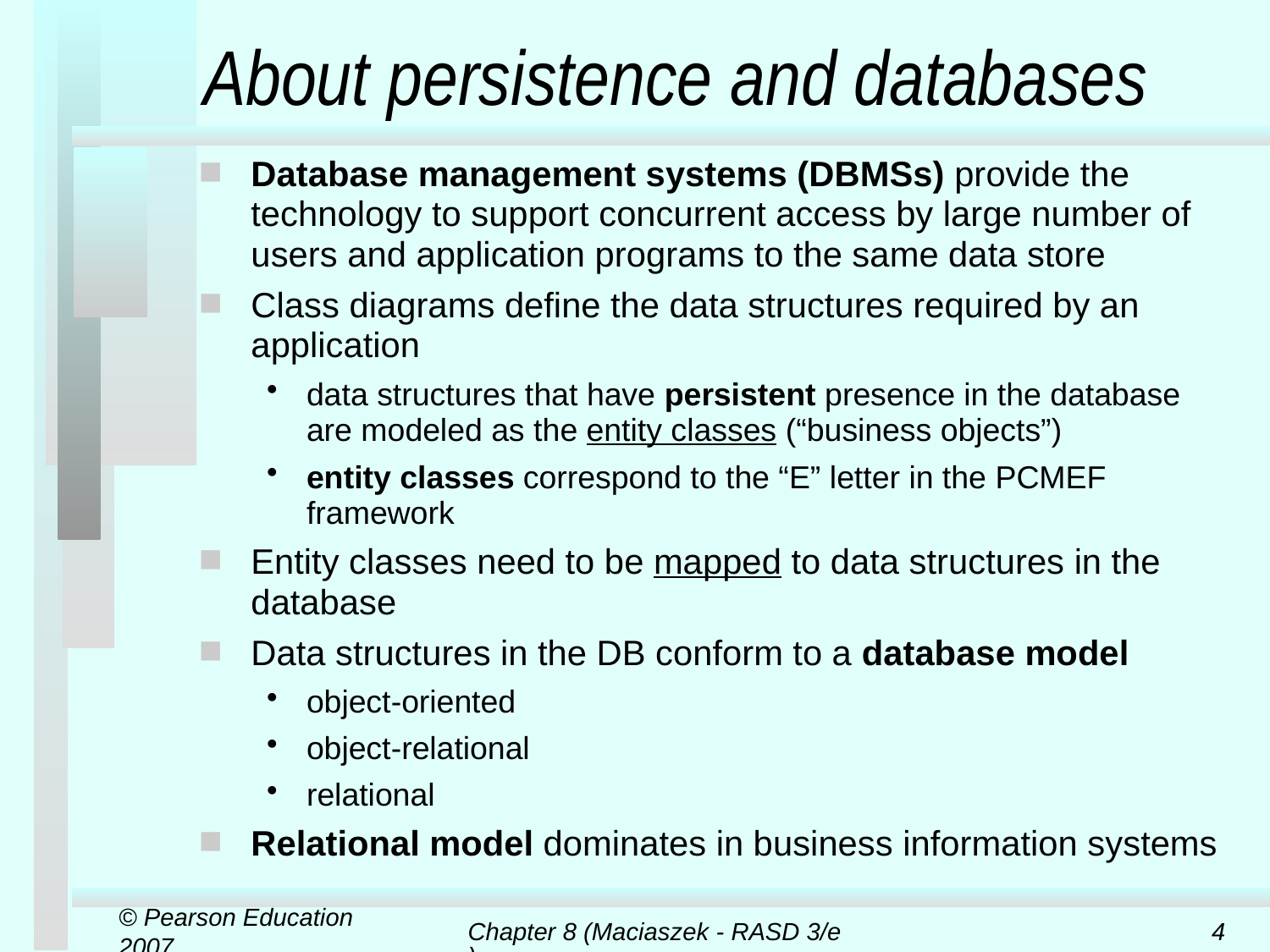

# About persistence and databases
Database management systems (DBMSs) provide the technology to support concurrent access by large number of users and application programs to the same data store
Class diagrams define the data structures required by an application
data structures that have persistent presence in the database are modeled as the entity classes (“business objects”)
entity classes correspond to the “E” letter in the PCMEF framework
Entity classes need to be mapped to data structures in the database
Data structures in the DB conform to a database model
object-oriented
object-relational
relational
Relational model dominates in business information systems
© Pearson Education 2007
Chapter 8 (Maciaszek - RASD 3/e)
4